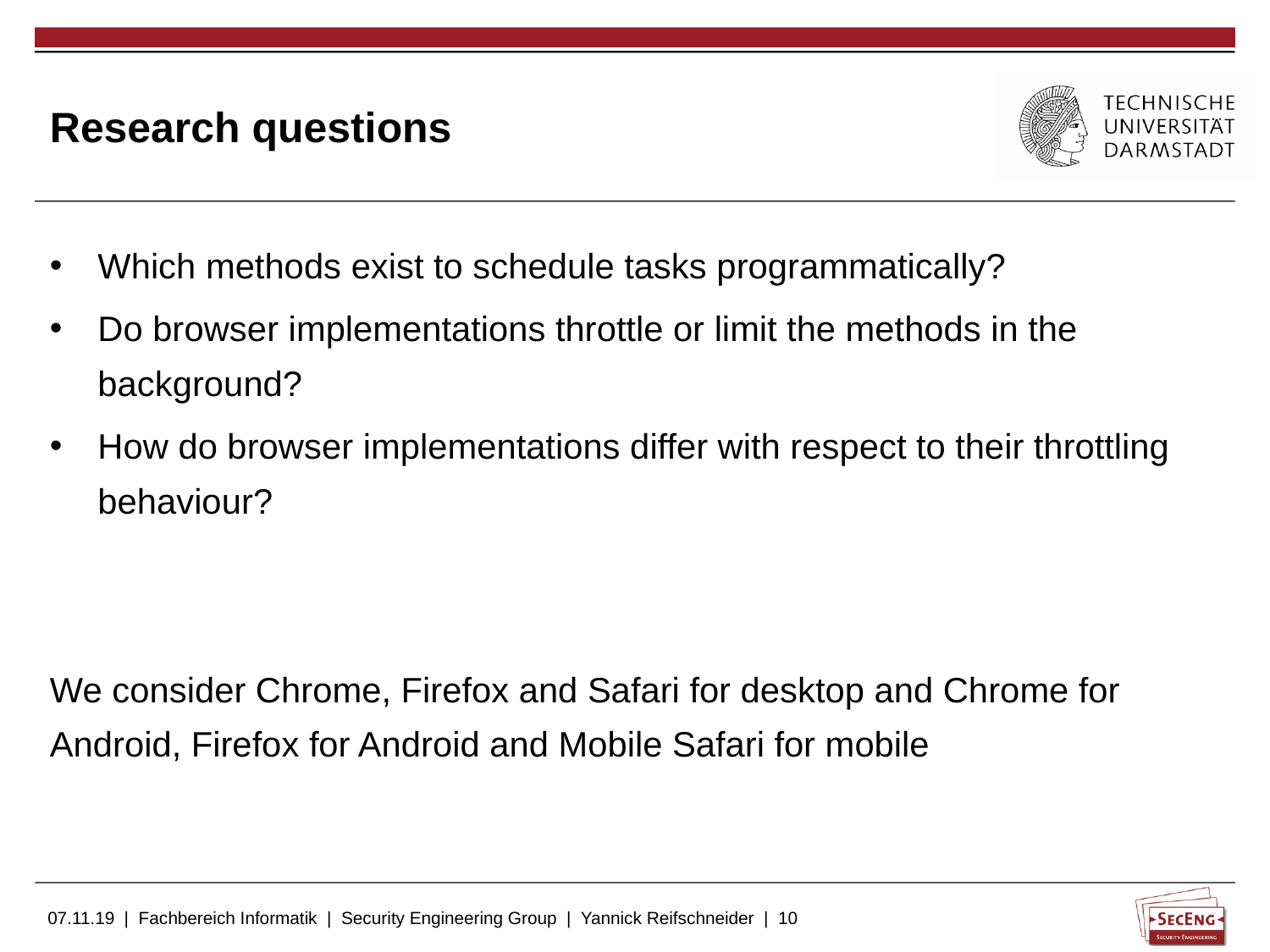

# Research questions
Which methods exist to schedule tasks programmatically?
Do browser implementations throttle or limit the methods in the background?
How do browser implementations differ with respect to their throttling behaviour?

We consider Chrome, Firefox and Safari for desktop and Chrome for Android, Firefox for Android and Mobile Safari for mobile